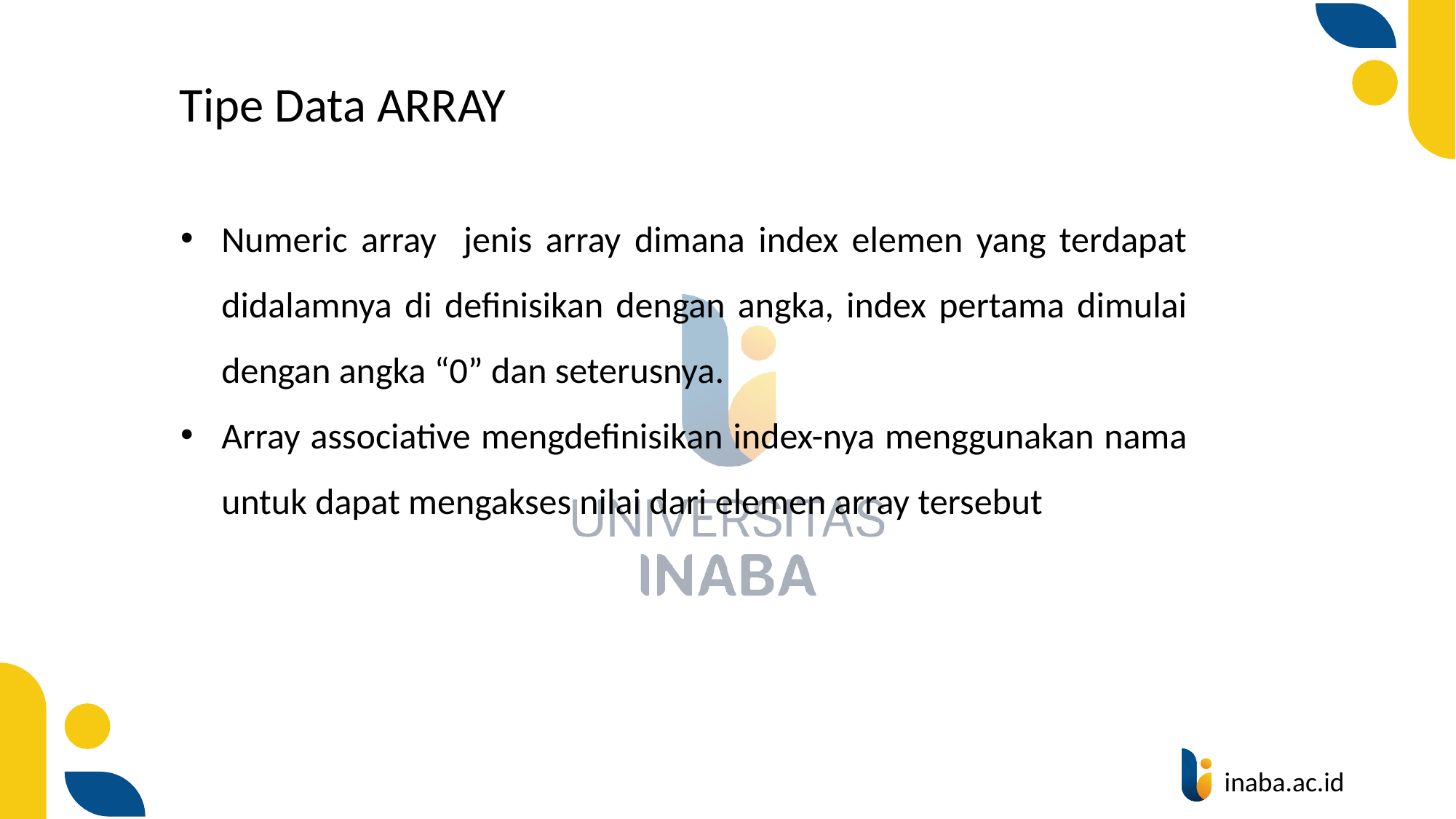

# Tipe Data ARRAY
Numeric array  jenis array dimana index elemen yang terdapat didalamnya di definisikan dengan angka, index pertama dimulai dengan angka “0” dan seterusnya.
Array associative mengdefinisikan index-nya menggunakan nama untuk dapat mengakses nilai dari elemen array tersebut